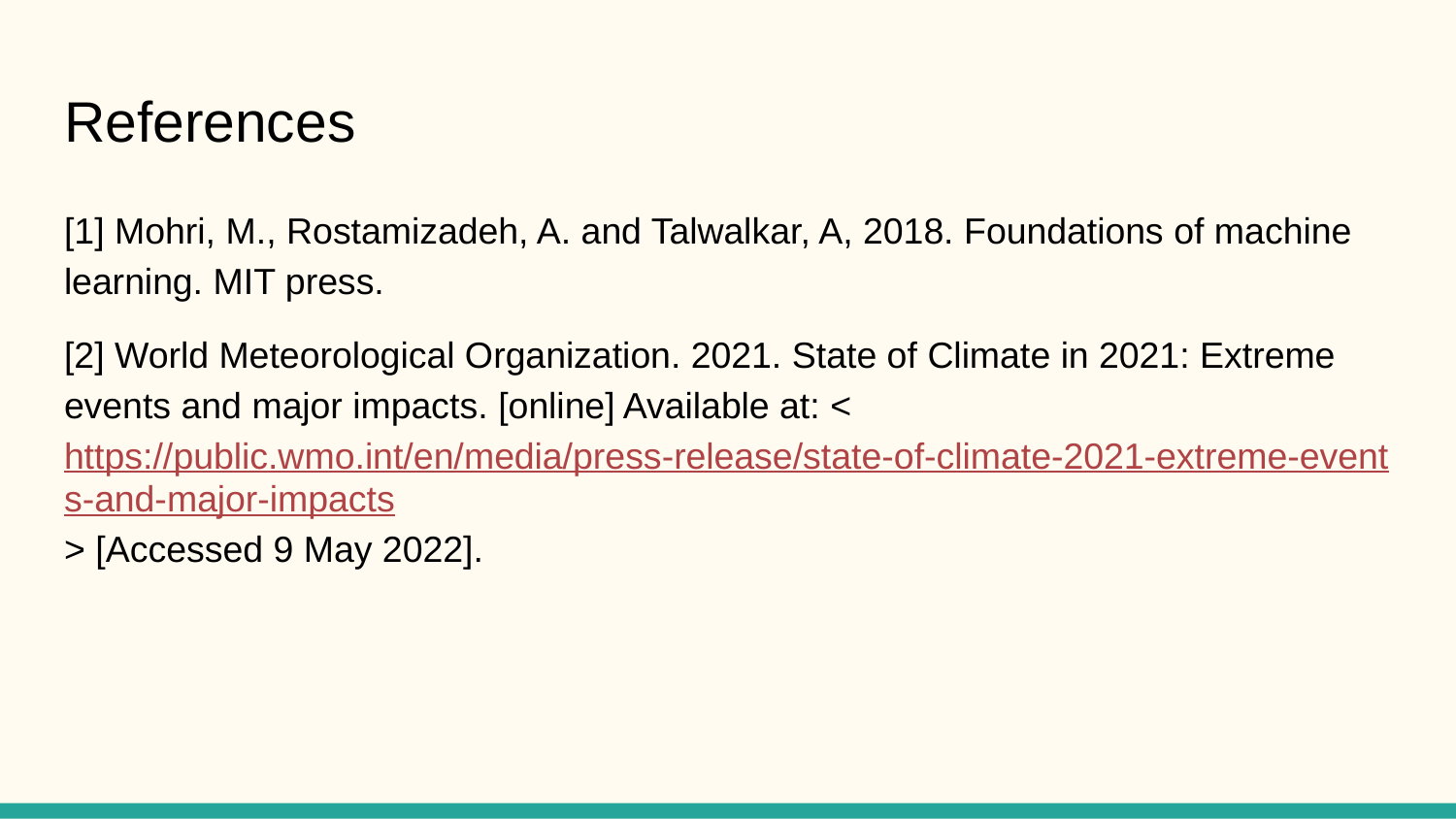

# References
[1] Mohri, M., Rostamizadeh, A. and Talwalkar, A, 2018. Foundations of machine learning. MIT press.
[2] World Meteorological Organization. 2021. State of Climate in 2021: Extreme events and major impacts. [online] Available at: <https://public.wmo.int/en/media/press-release/state-of-climate-2021-extreme-events-and-major-impacts> [Accessed 9 May 2022].